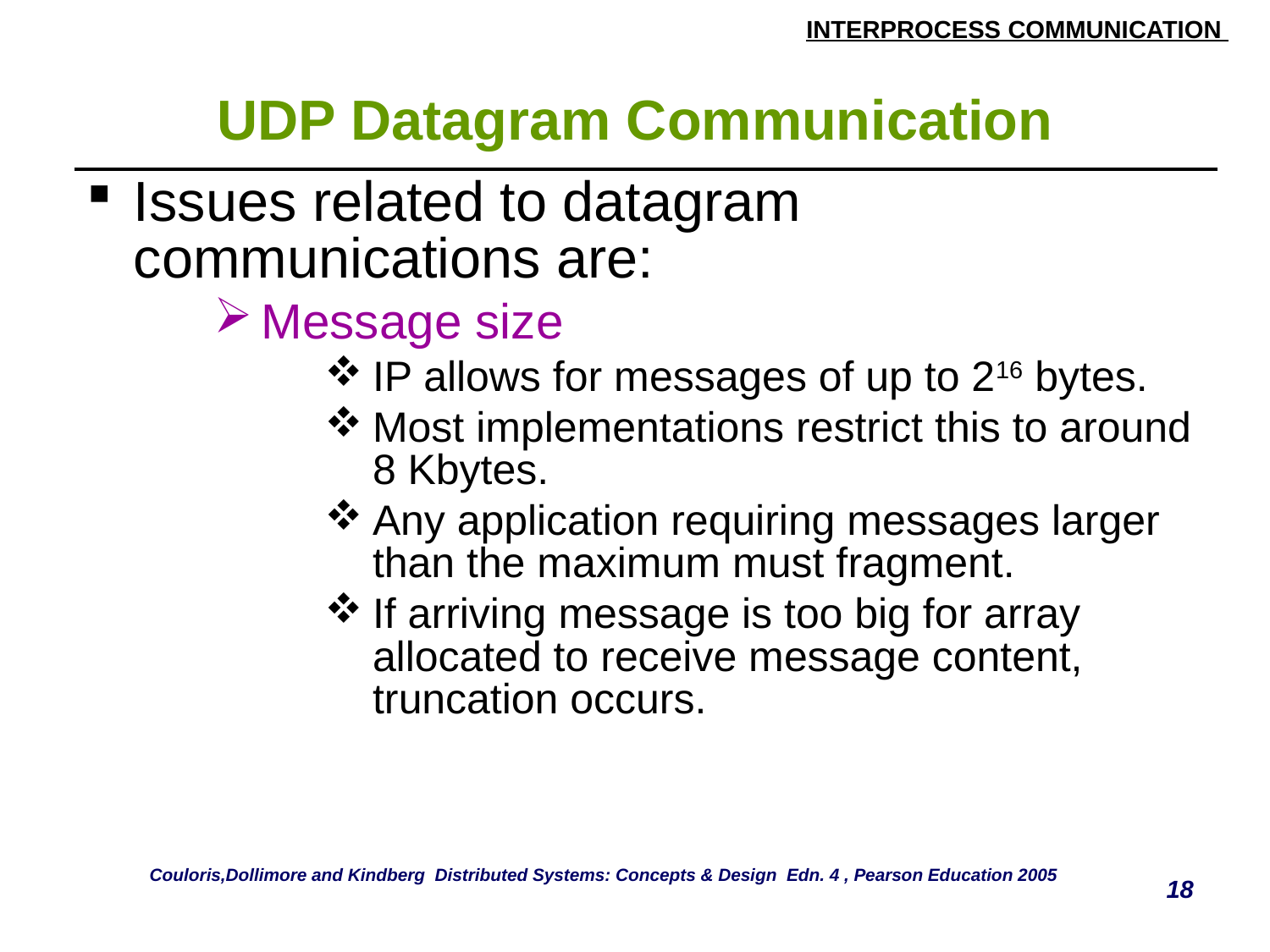

# UDP Datagram Communication
| Issues related to datagram communications are: Message size IP allows for messages of up to 216 bytes. Most implementations restrict this to around 8 Kbytes. Any application requiring messages larger than the maximum must fragment. If arriving message is too big for array allocated to receive message content, truncation occurs. |
| --- |
Couloris,Dollimore and Kindberg  Distributed Systems: Concepts & Design  Edn. 4 , Pearson Education 2005
18